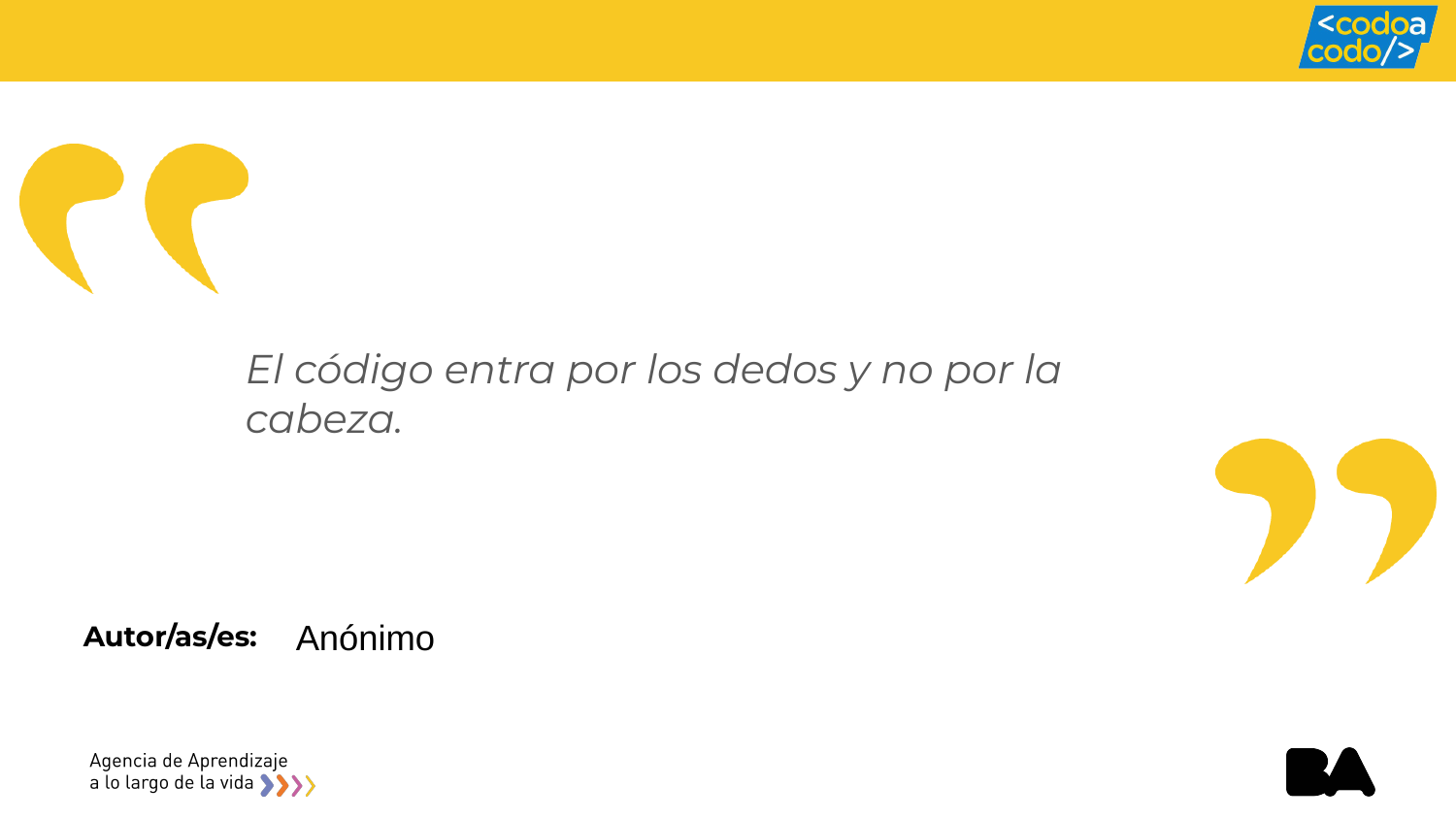

El código entra por los dedos y no por la cabeza.
# Anónimo